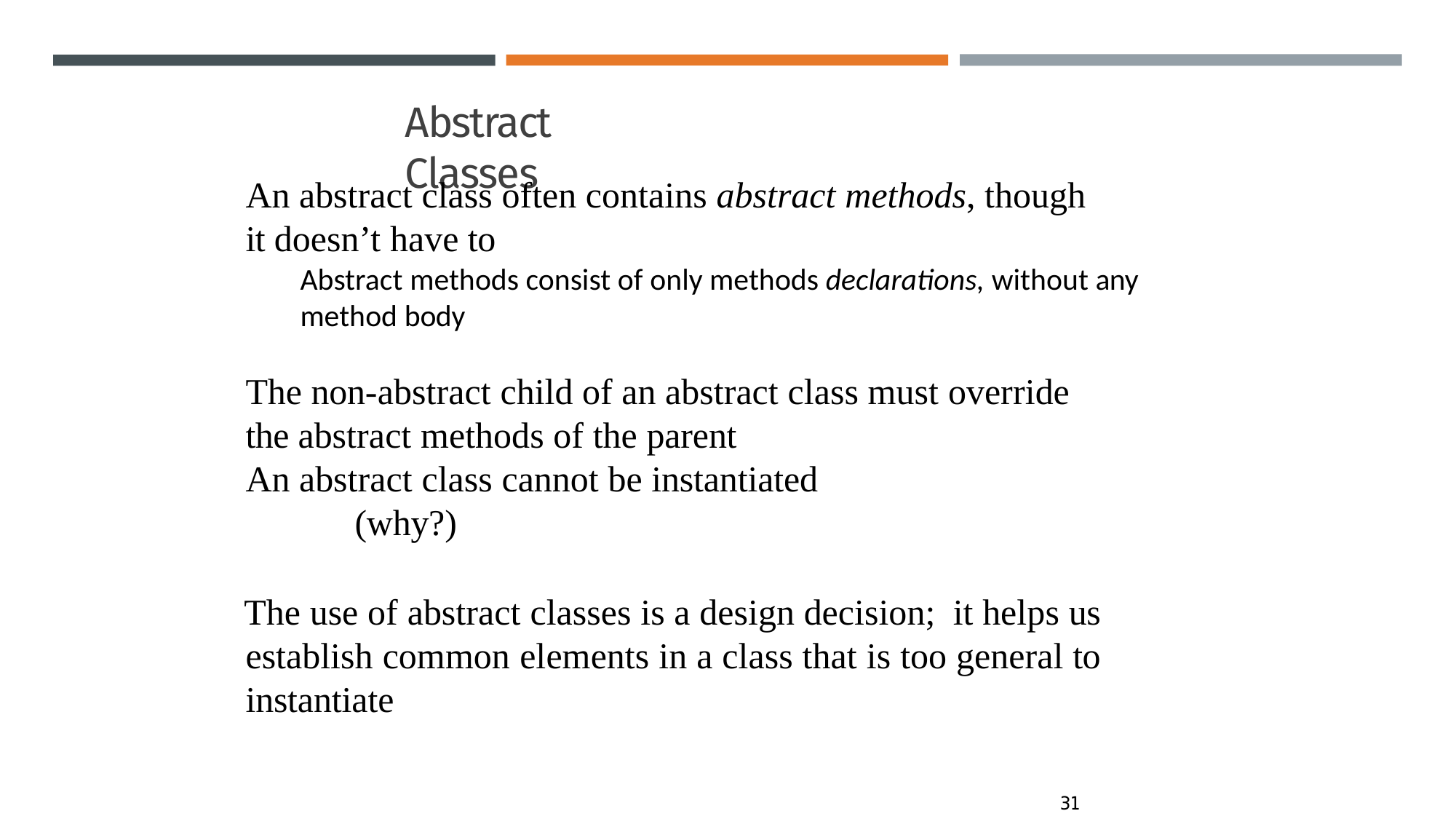

# Abstract Classes
An abstract class often contains abstract methods, though it doesn’t have to
Abstract methods consist of only methods declarations, without any method body
The non-abstract child of an abstract class must override the abstract methods of the parent
An abstract class cannot be instantiated (why?)

The use of abstract classes is a design decision; it helps us establish common elements in a class that is too general to instantiate
31